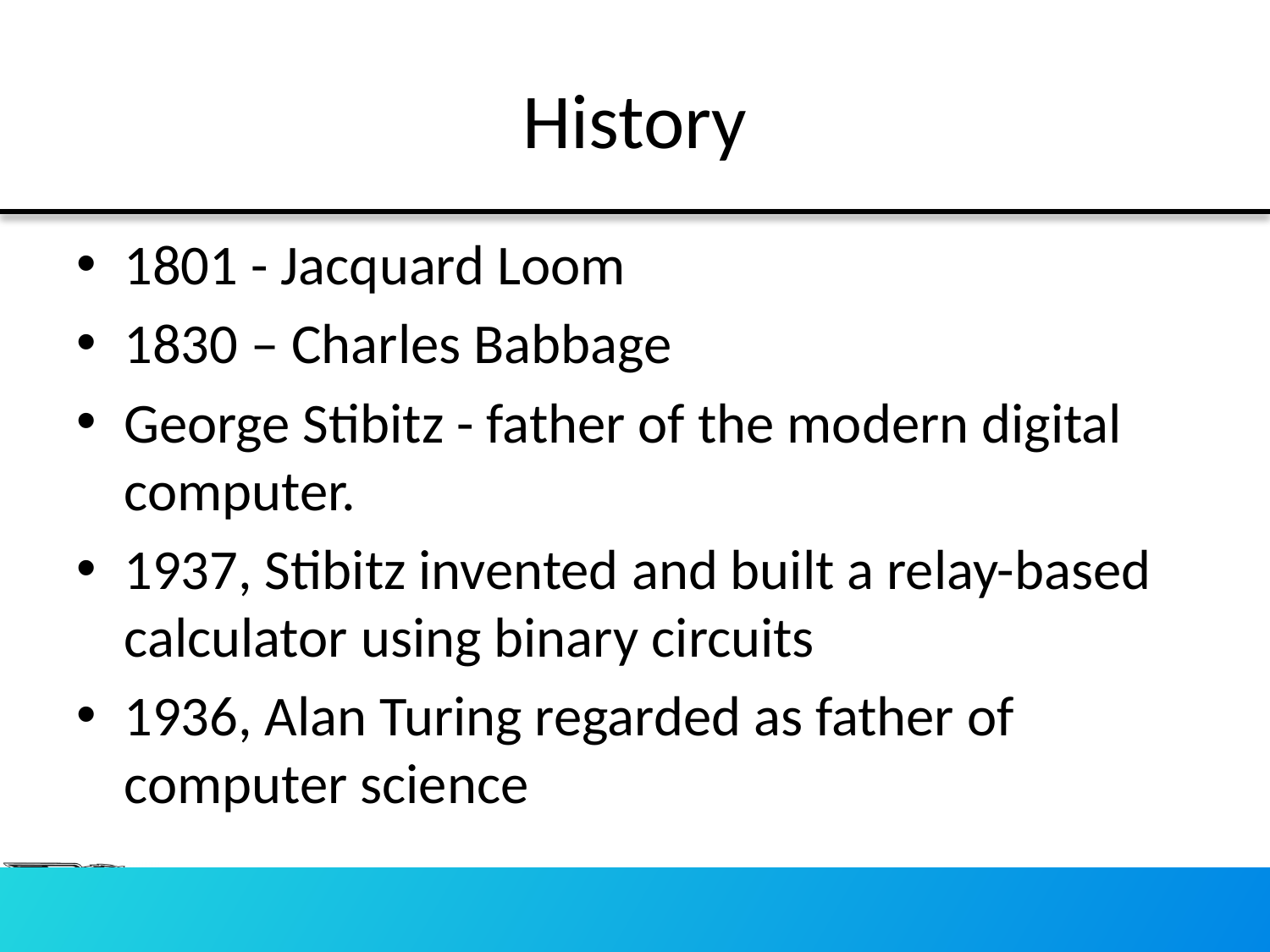

# History
1801 - Jacquard Loom
1830 – Charles Babbage
George Stibitz - father of the modern digital computer.
1937, Stibitz invented and built a relay-based calculator using binary circuits
1936, Alan Turing regarded as father of computer science